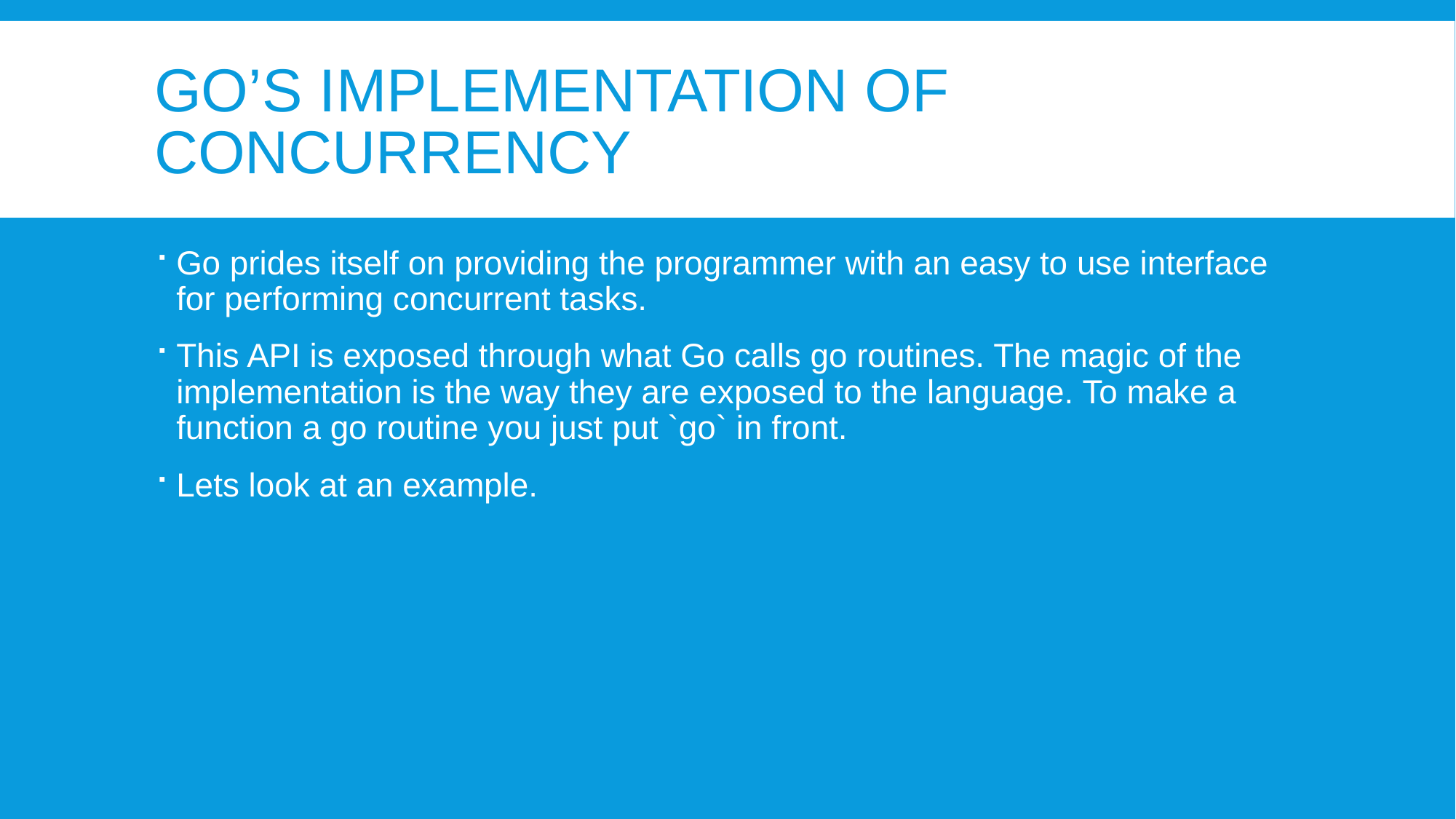

# Go’s implementation of concurrency
Go prides itself on providing the programmer with an easy to use interface for performing concurrent tasks.
This API is exposed through what Go calls go routines. The magic of the implementation is the way they are exposed to the language. To make a function a go routine you just put `go` in front.
Lets look at an example.